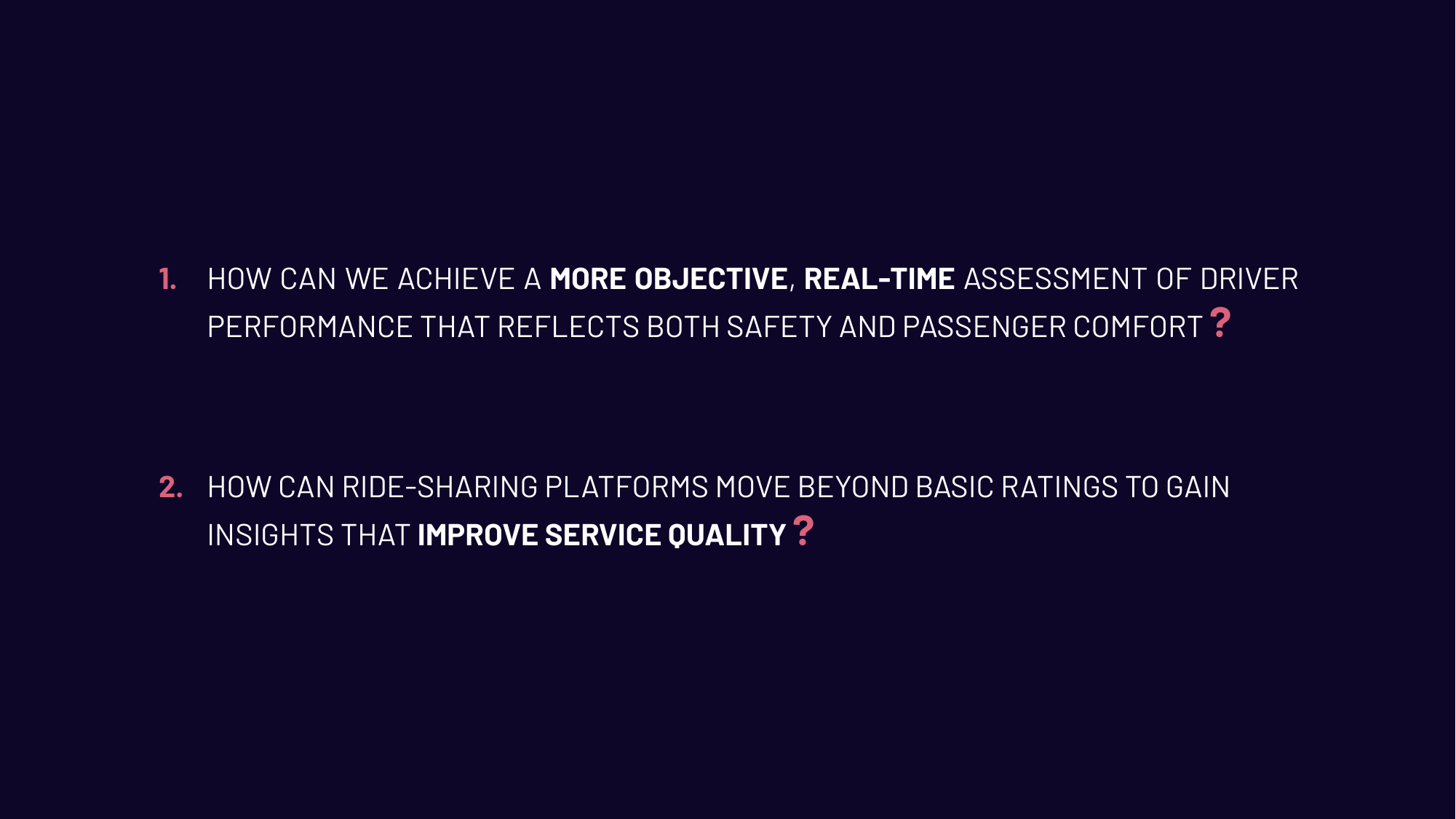

1.
HOW CAN WE ACHIEVE A MORE OBJECTIVE, REAL-TIME ASSESSMENT OF DRIVER PERFORMANCE THAT REFLECTS BOTH SAFETY AND PASSENGER COMFORT ?
2.
HOW CAN RIDE-SHARING PLATFORMS MOVE BEYOND BASIC RATINGS TO GAIN INSIGHTS THAT IMPROVE SERVICE QUALITY ?